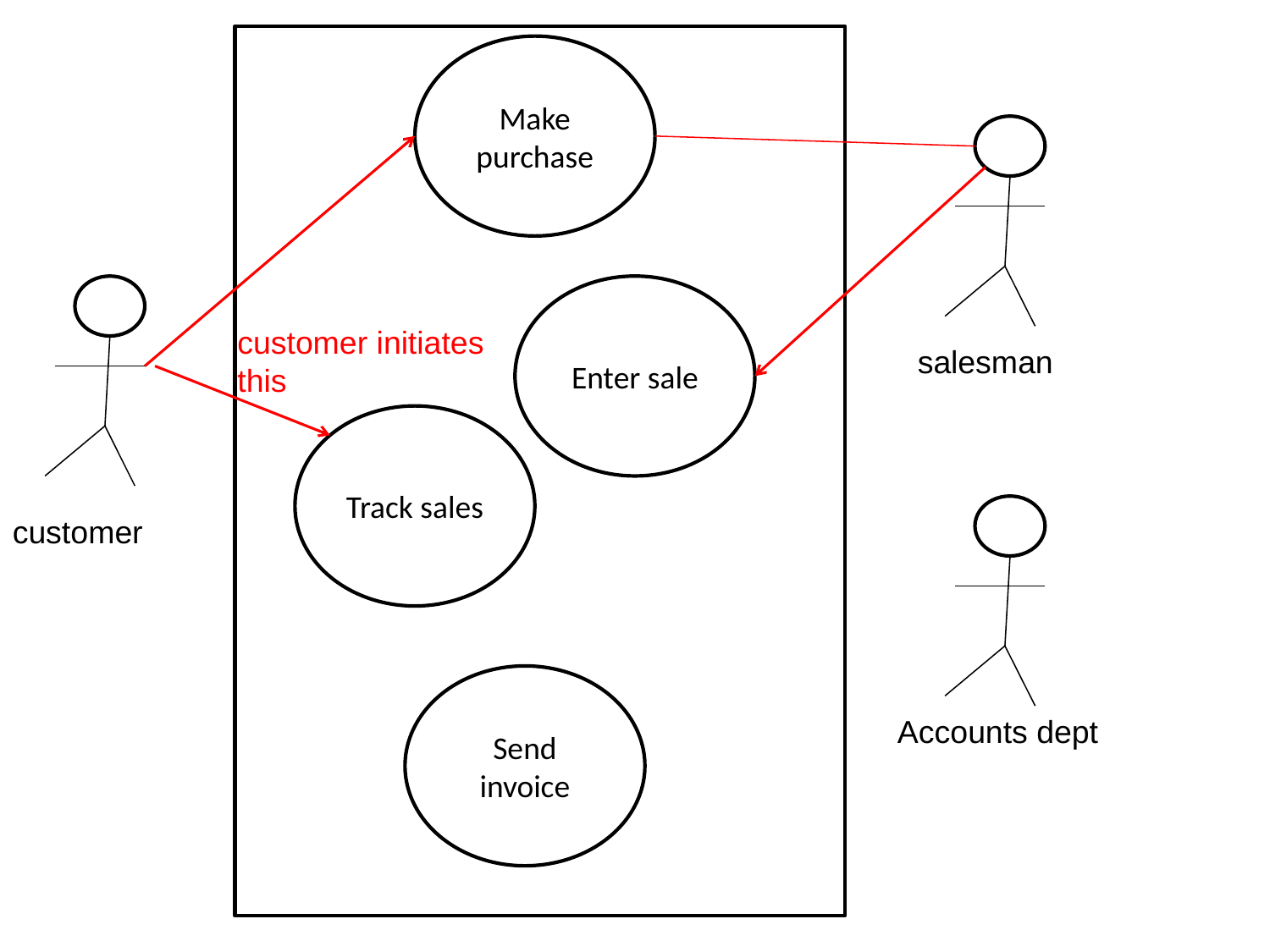

Make purchase

Enter sale
customer initiates this
salesman
Track sales

customer
Send invoice
Accounts dept